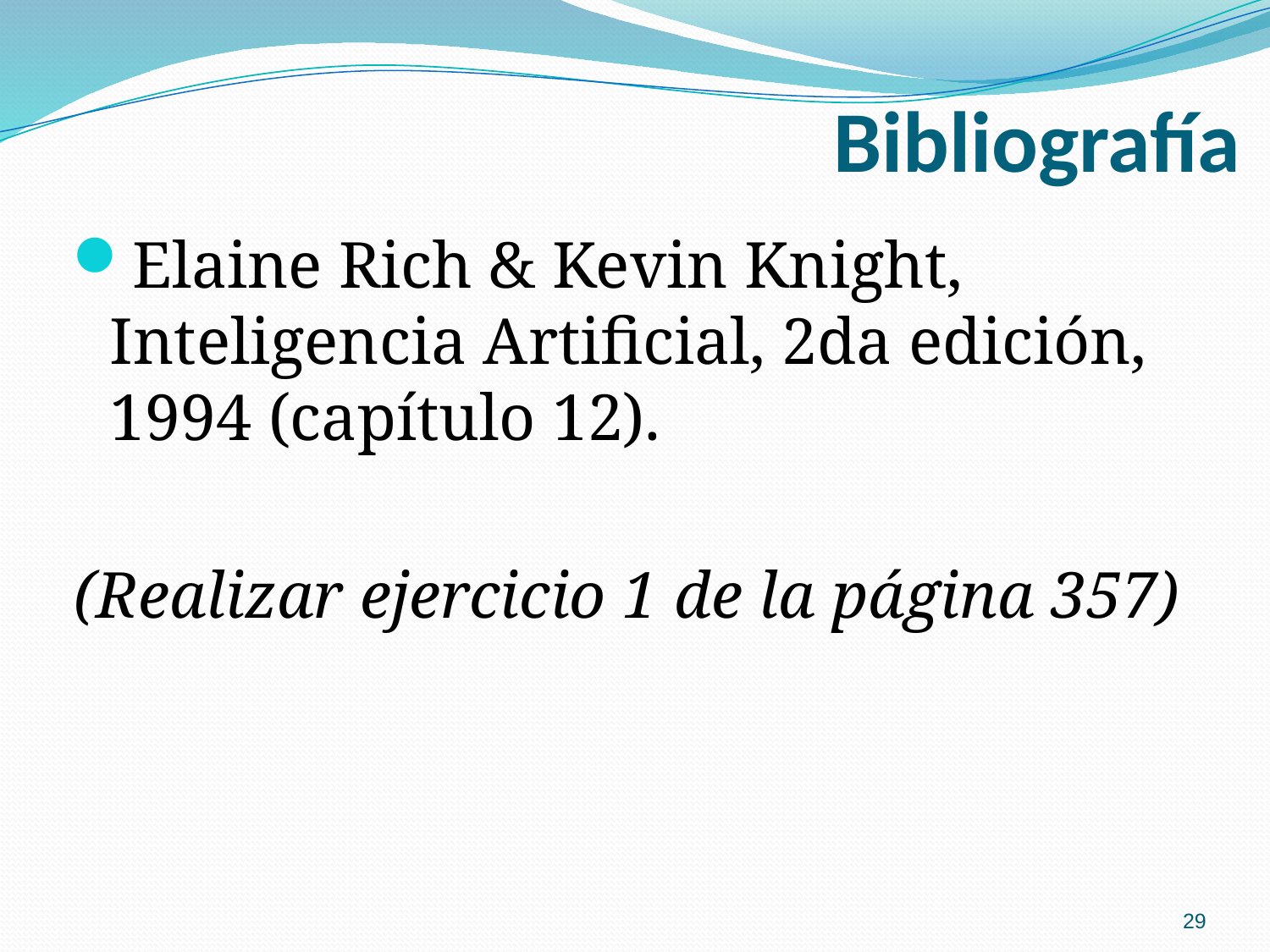

Bibliografía
Elaine Rich & Kevin Knight, Inteligencia Artificial, 2da edición, 1994 (capítulo 12).

(Realizar ejercicio 1 de la página 357)
29